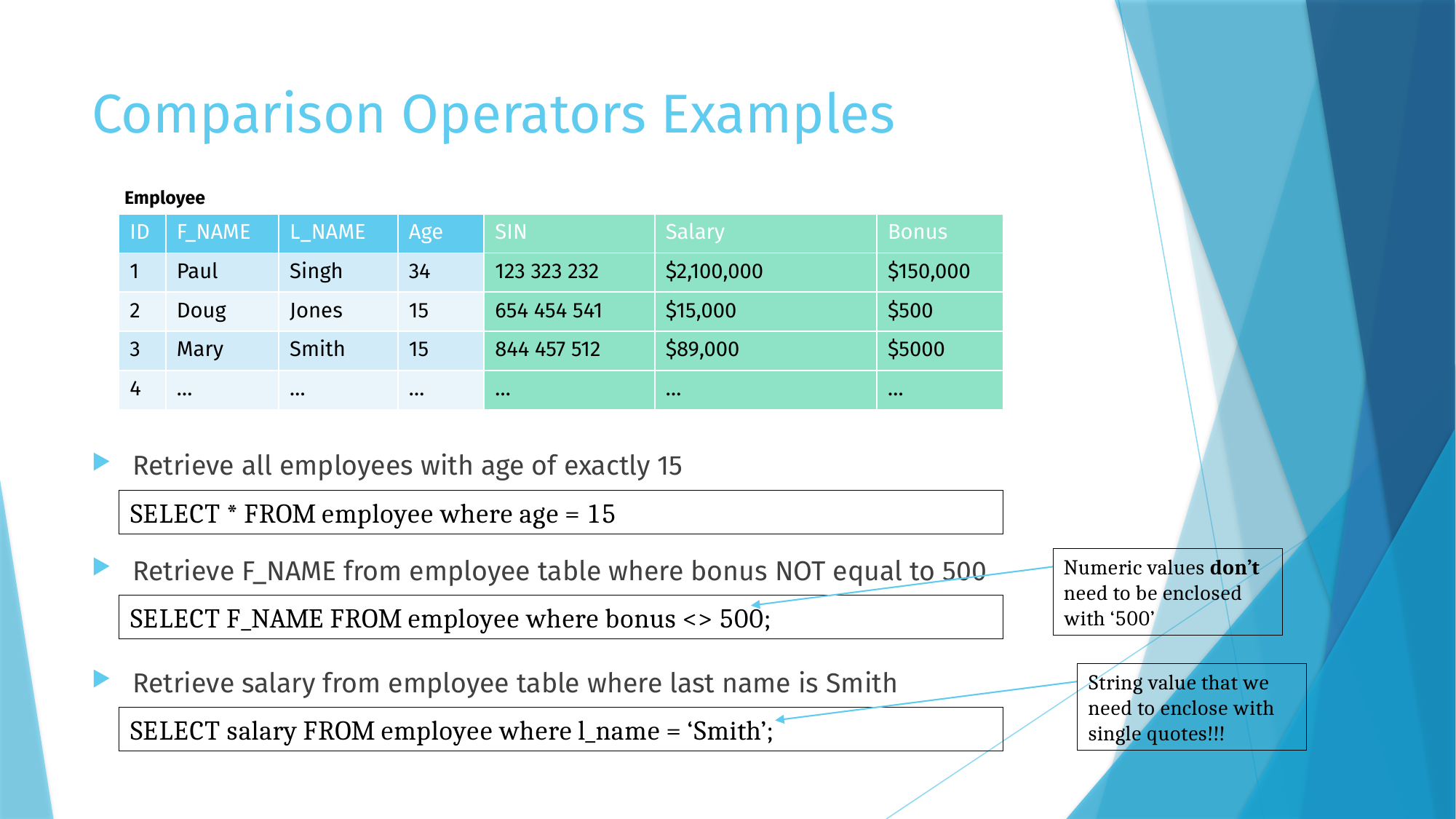

# Comparison Operators Examples
Employee
| ID | F\_NAME | L\_NAME | Age | SIN | Salary | Bonus |
| --- | --- | --- | --- | --- | --- | --- |
| 1 | Paul | Singh | 34 | 123 323 232 | $2,100,000 | $150,000 |
| 2 | Doug | Jones | 15 | 654 454 541 | $15,000 | $500 |
| 3 | Mary | Smith | 15 | 844 457 512 | $89,000 | $5000 |
| 4 | … | … | … | … | … | … |
Retrieve all employees with age of exactly 15

SELECT * FROM employee where age = 15
Retrieve F_NAME from employee table where bonus NOT equal to 500

Numeric values don’t need to be enclosed with ‘500’
SELECT F_NAME FROM employee where bonus <> 500;
Retrieve salary from employee table where last name is Smith

String value that we need to enclose with single quotes!!!
SELECT salary FROM employee where l_name = ‘Smith’;